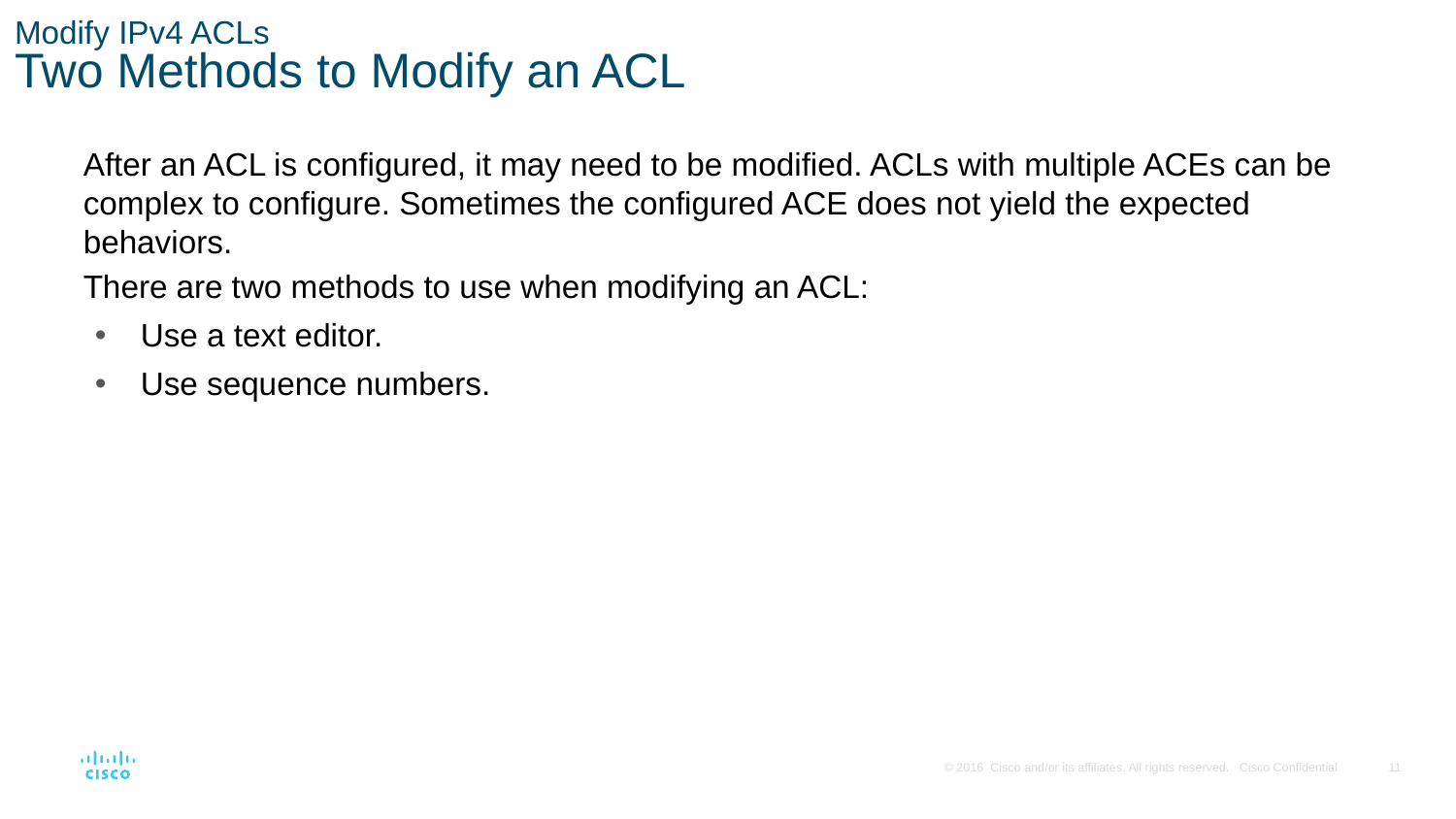

# Modify IPv4 ACLs Two Methods to Modify an ACL
After an ACL is configured, it may need to be modified. ACLs with multiple ACEs can be complex to configure. Sometimes the configured ACE does not yield the expected behaviors.
There are two methods to use when modifying an ACL:
Use a text editor.
Use sequence numbers.